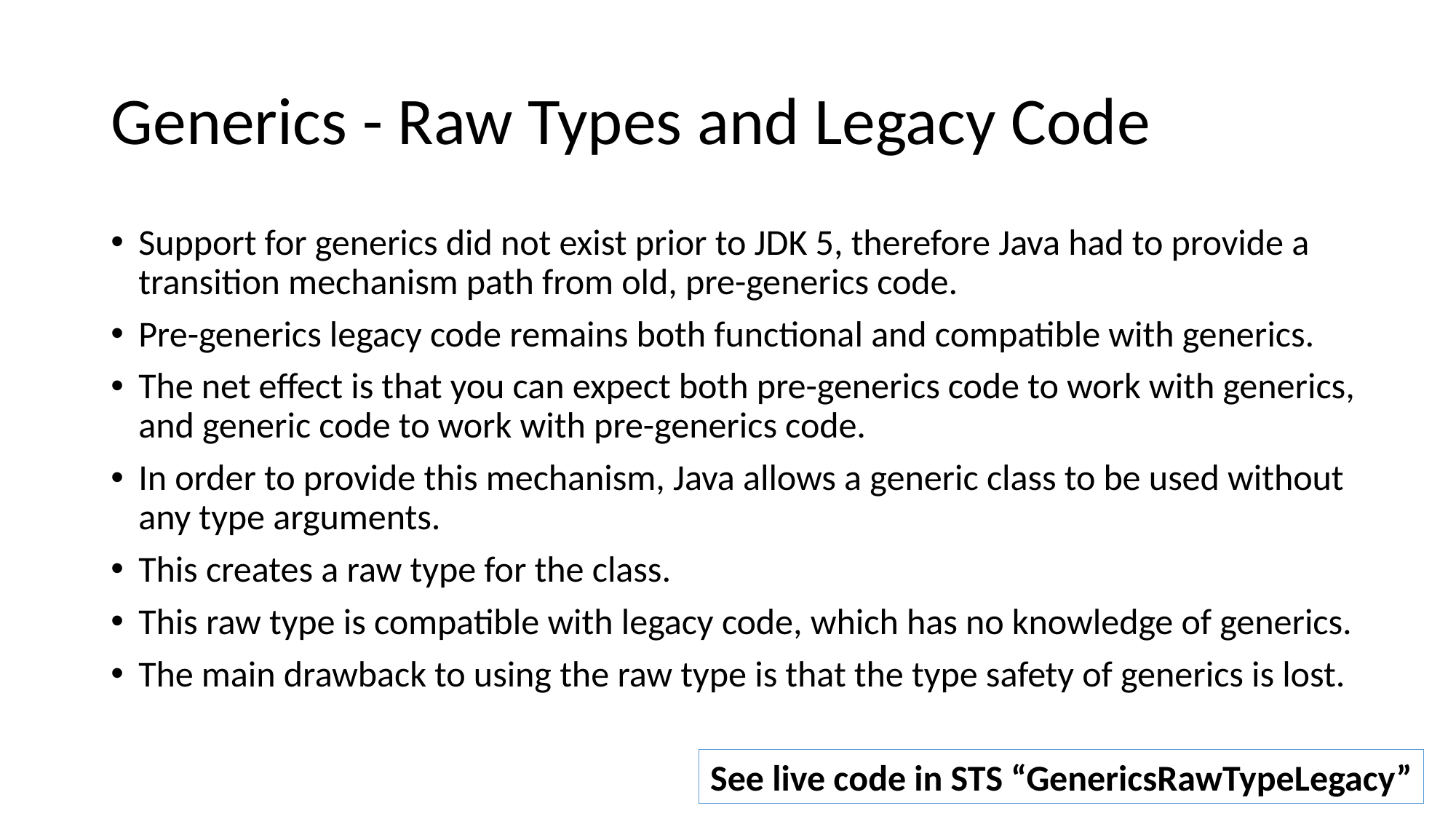

# Generics - Raw Types and Legacy Code
Support for generics did not exist prior to JDK 5, therefore Java had to provide a transition mechanism path from old, pre-generics code.
Pre-generics legacy code remains both functional and compatible with generics.
The net effect is that you can expect both pre-generics code to work with generics, and generic code to work with pre-generics code.
In order to provide this mechanism, Java allows a generic class to be used without any type arguments.
This creates a raw type for the class.
This raw type is compatible with legacy code, which has no knowledge of generics.
The main drawback to using the raw type is that the type safety of generics is lost.
See live code in STS “GenericsRawTypeLegacy”